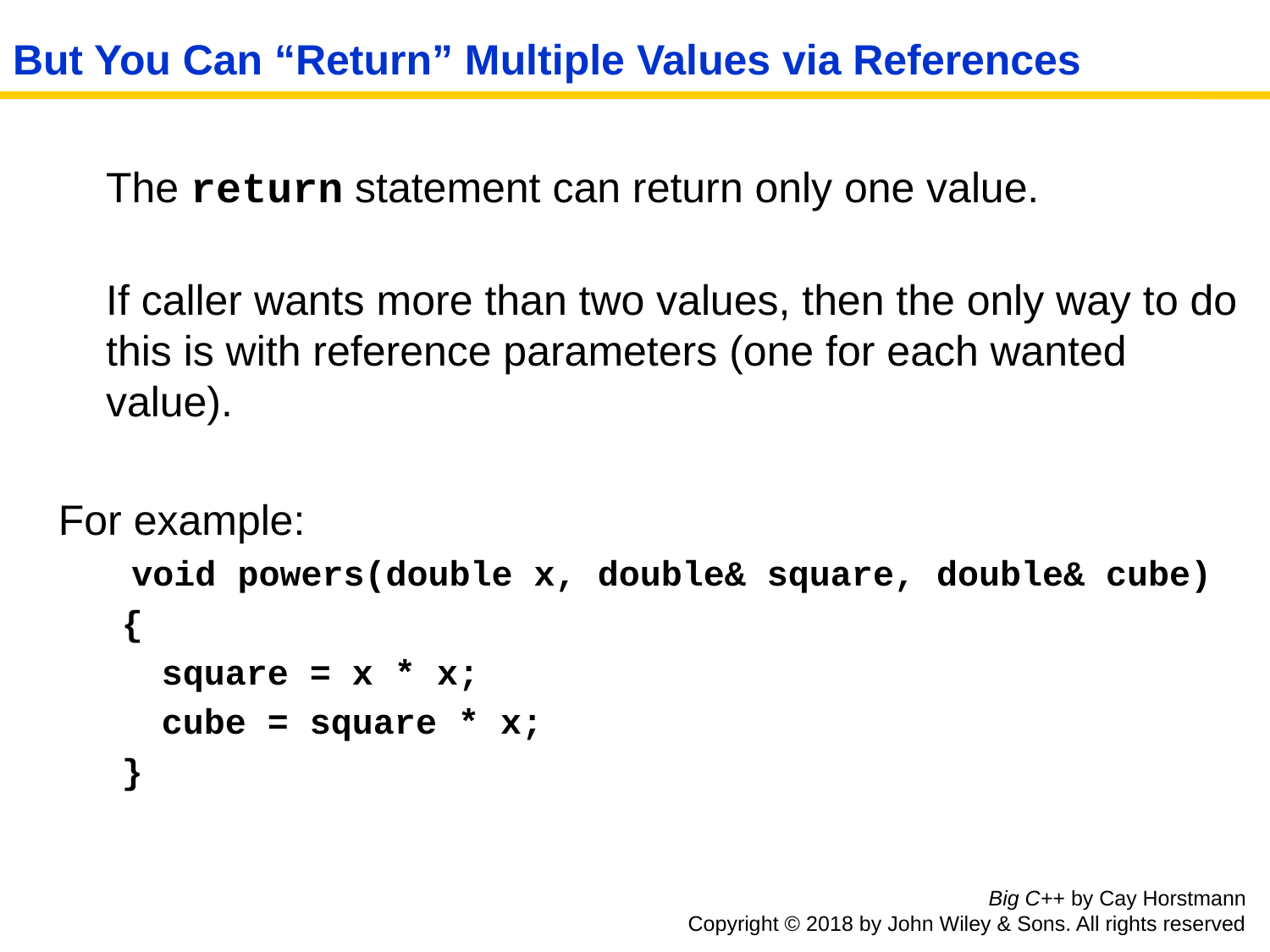

# But You Can “Return” Multiple Values via References
	The return statement can return only one value.
	If caller wants more than two values, then the only way to do this is with reference parameters (one for each wanted value).

For example:
 void powers(double x, double& square, double& cube)
{
	square = x * x;
	cube = square * x;
}
Big C++ by Cay Horstmann
Copyright © 2018 by John Wiley & Sons. All rights reserved